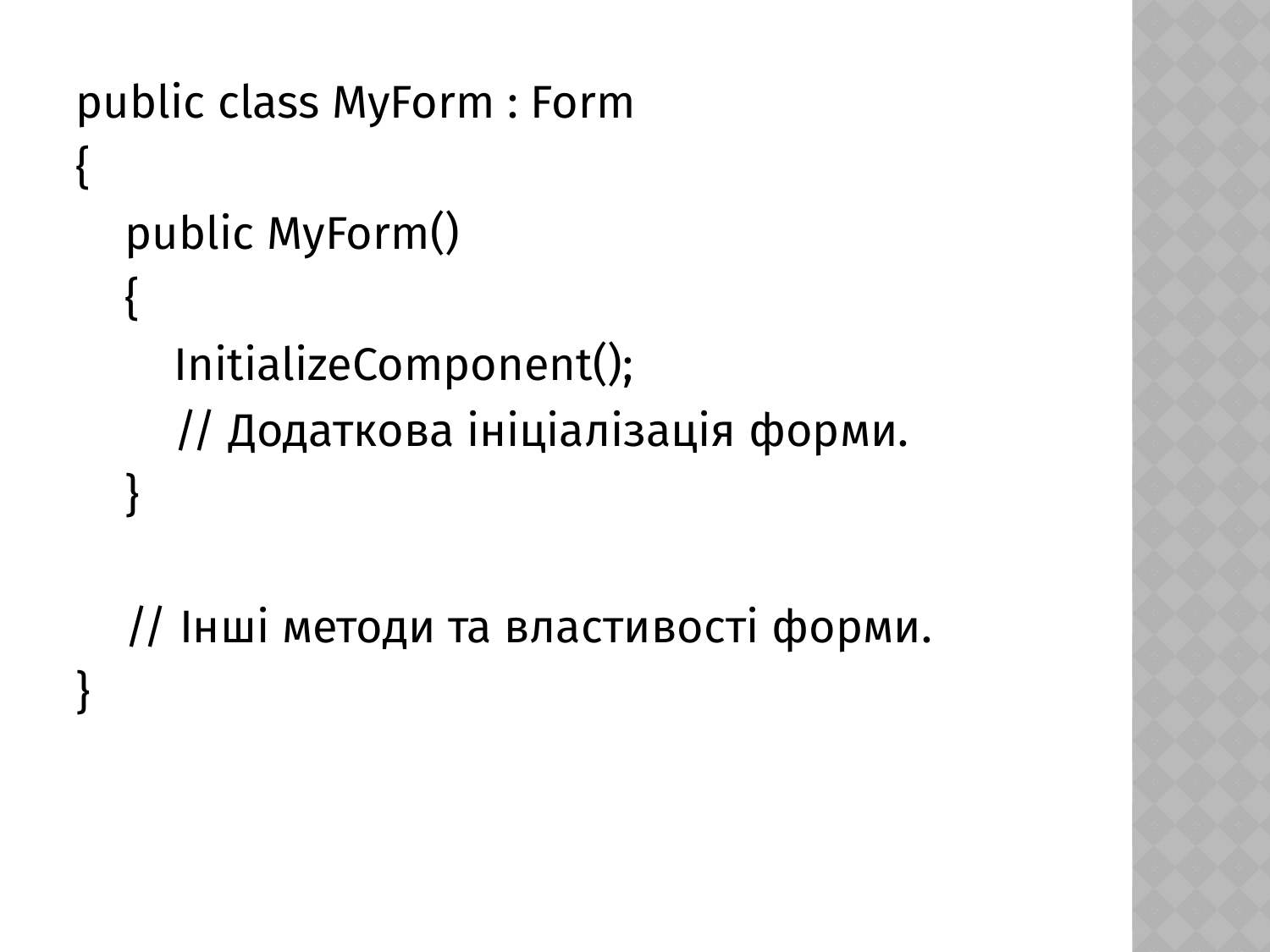

public class MyForm : Form
{
    public MyForm()
    {
        InitializeComponent();
        // Додаткова ініціалізація форми.
    }

    // Інші методи та властивості форми.
}